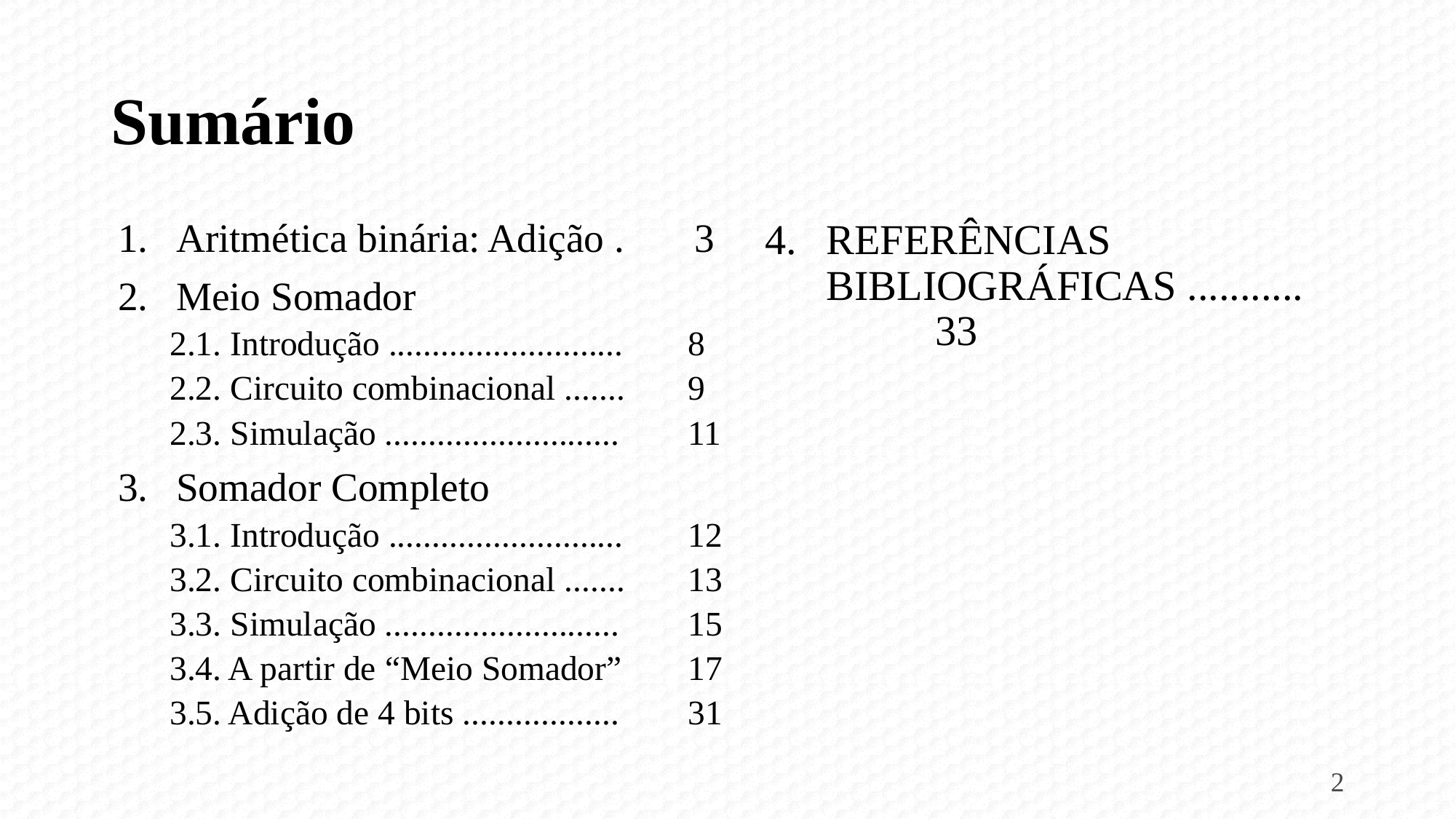

# Sumário
Aritmética binária: Adição .	3
Meio Somador
2.1. Introdução ...........................	8
2.2. Circuito combinacional ....... 	9
2.3. Simulação ........................... 	11
Somador Completo
3.1. Introdução ...........................	12
3.2. Circuito combinacional ....... 	13
3.3. Simulação ........................... 	15
3.4. A partir de “Meio Somador” 	17
3.5. Adição de 4 bits .................. 	31

REFERÊNCIAS BIBLIOGRÁFICAS ...........	33
2